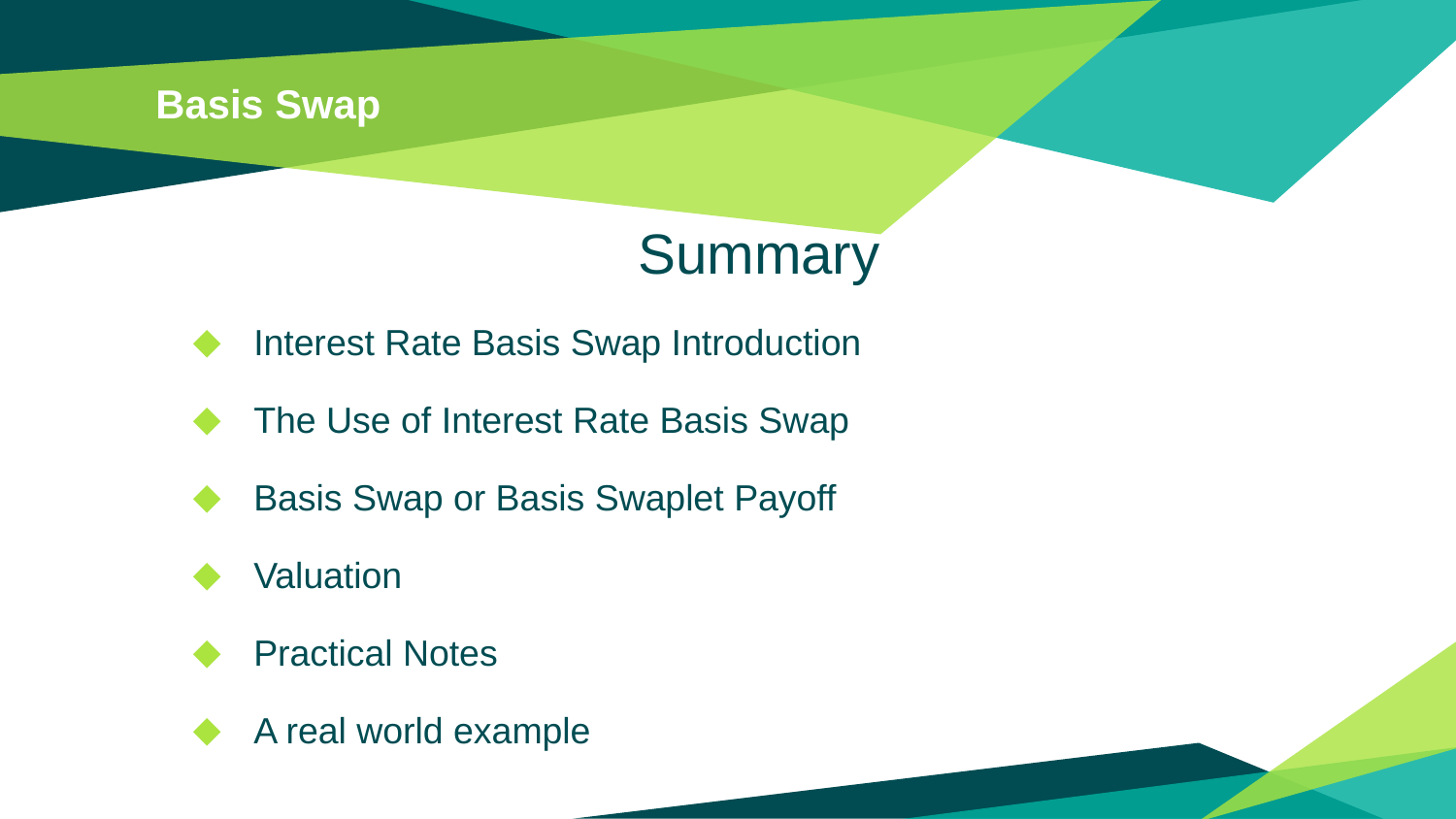

# Basis Swap
Summary
Interest Rate Basis Swap Introduction
The Use of Interest Rate Basis Swap
Basis Swap or Basis Swaplet Payoff
Valuation
Practical Notes
A real world example